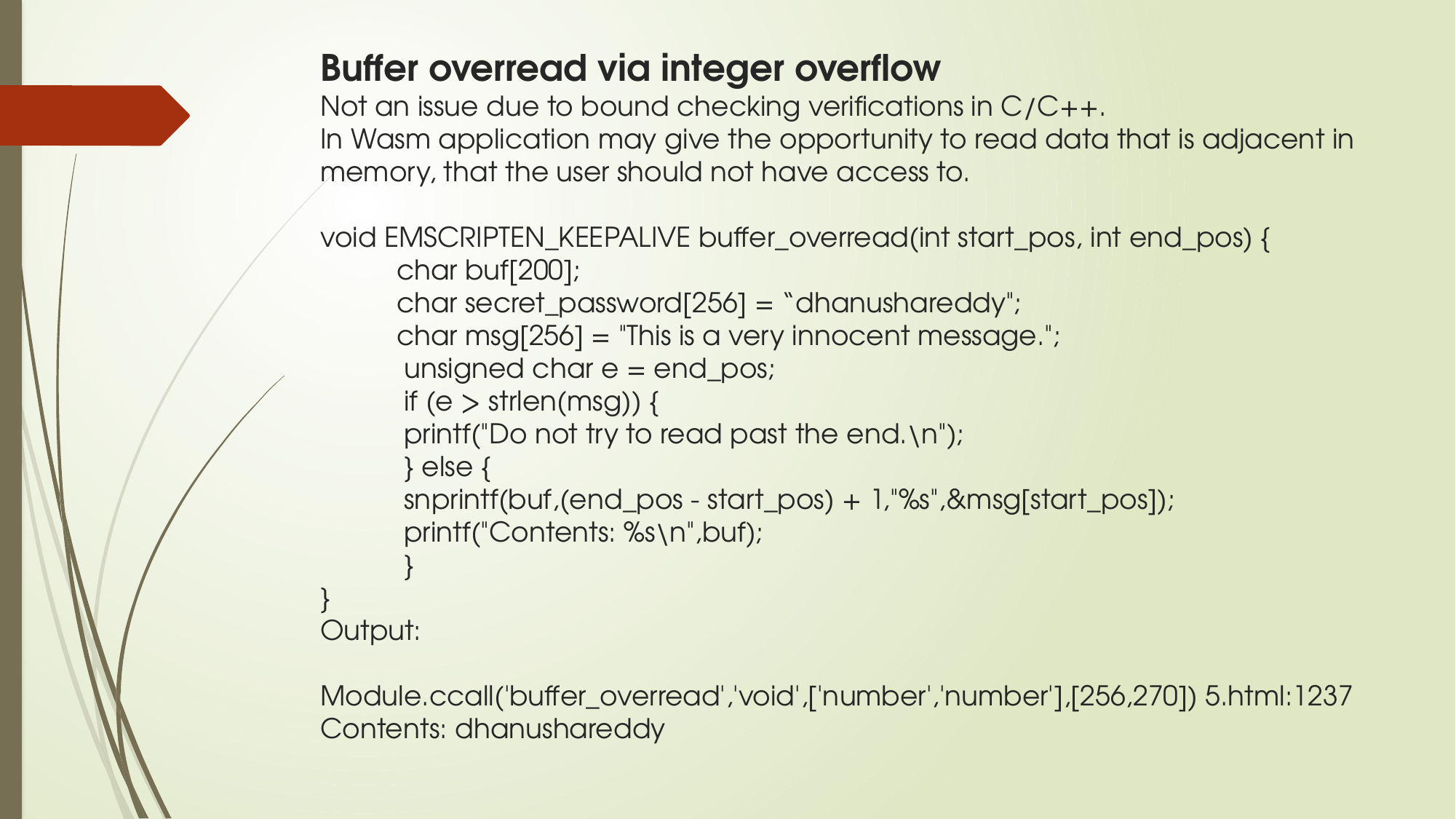

# Buffer overread via integer overflow Not an issue due to bound checking verifications in C/C++. In Wasm application may give the opportunity to read data that is adjacent in memory, that the user should not have access to. void EMSCRIPTEN_KEEPALIVE buffer_overread(int start_pos, int end_pos) {           char buf[200];  char secret_password[256] = “dhanushareddy";  char msg[256] = "This is a very innocent message.";  unsigned char e = end_pos;  if (e > strlen(msg)) {            printf("Do not try to read past the end.\n");            } else {            snprintf(buf,(end_pos - start_pos) + 1,"%s",&msg[start_pos]);  printf("Contents: %s\n",buf);            } } Output: Module.ccall('buffer_overread','void',['number','number'],[256,270]) 5.html:1237 Contents: dhanushareddy